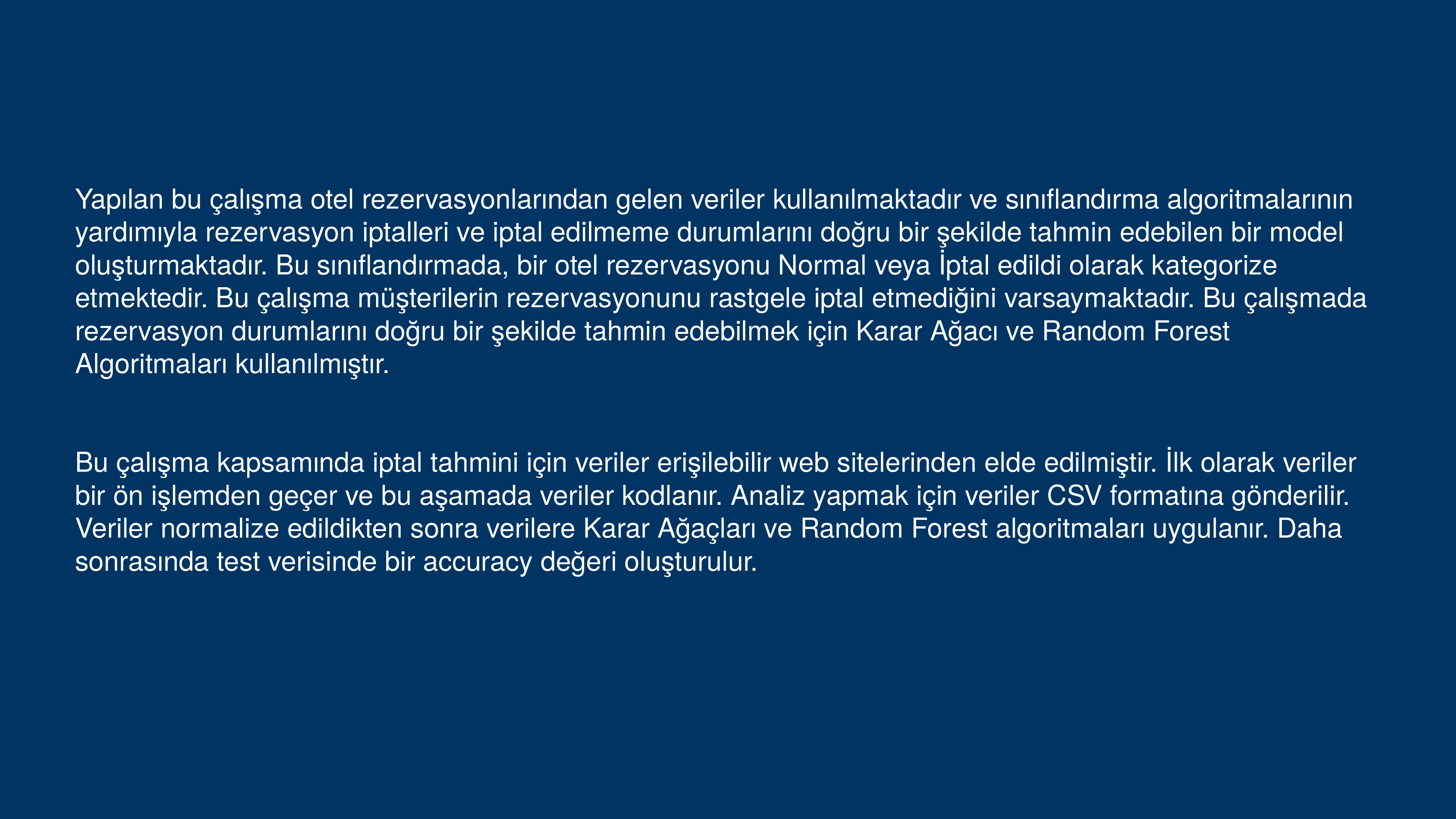

Yapılan bu çalışma otel rezervasyonlarından gelen veriler kullanılmaktadır ve sınıflandırma algoritmalarının yardımıyla rezervasyon iptalleri ve iptal edilmeme durumlarını doğru bir şekilde tahmin edebilen bir model oluşturmaktadır. Bu sınıflandırmada, bir otel rezervasyonu Normal veya İptal edildi olarak kategorize etmektedir. Bu çalışma müşterilerin rezervasyonunu rastgele iptal etmediğini varsaymaktadır. Bu çalışmada rezervasyon durumlarını doğru bir şekilde tahmin edebilmek için Karar Ağacı ve Random Forest Algoritmaları kullanılmıştır.

Bu çalışma kapsamında iptal tahmini için veriler erişilebilir web sitelerinden elde edilmiştir. İlk olarak veriler bir ön işlemden geçer ve bu aşamada veriler kodlanır. Analiz yapmak için veriler CSV formatına gönderilir. Veriler normalize edildikten sonra verilere Karar Ağaçları ve Random Forest algoritmaları uygulanır. Daha sonrasında test verisinde bir accuracy değeri oluşturulur.